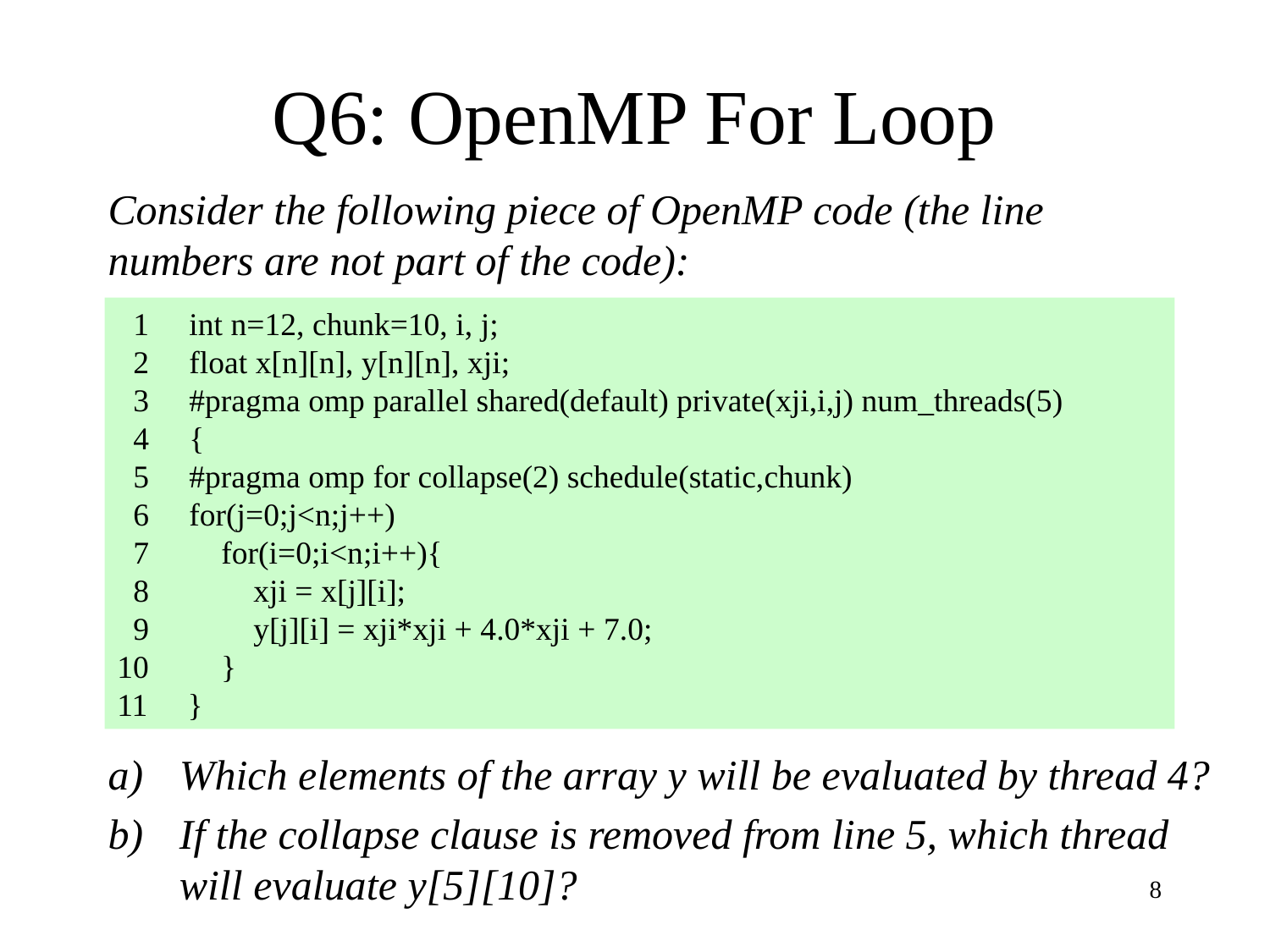

# Q6: OpenMP For Loop
Consider the following piece of OpenMP code (the line numbers are not part of the code):

  1     int n=12, chunk=10, i, j;
  2     float x[n][n], y[n][n], xji;
  3     #pragma omp parallel shared(default) private(xji,i,j) num_threads(5)
  4     {
  5     #pragma omp for collapse(2) schedule(static,chunk)
  6     for(j=0;j<n;j++)
  7         for(i=0;i<n;i++){
  8             xji = x[j][i];
  9             y[j][i] = xji*xji + 4.0*xji + 7.0;
10         }
11     }
Which elements of the array y will be evaluated by thread 4?
If the collapse clause is removed from line 5, which thread will evaluate y[5][10]?

8